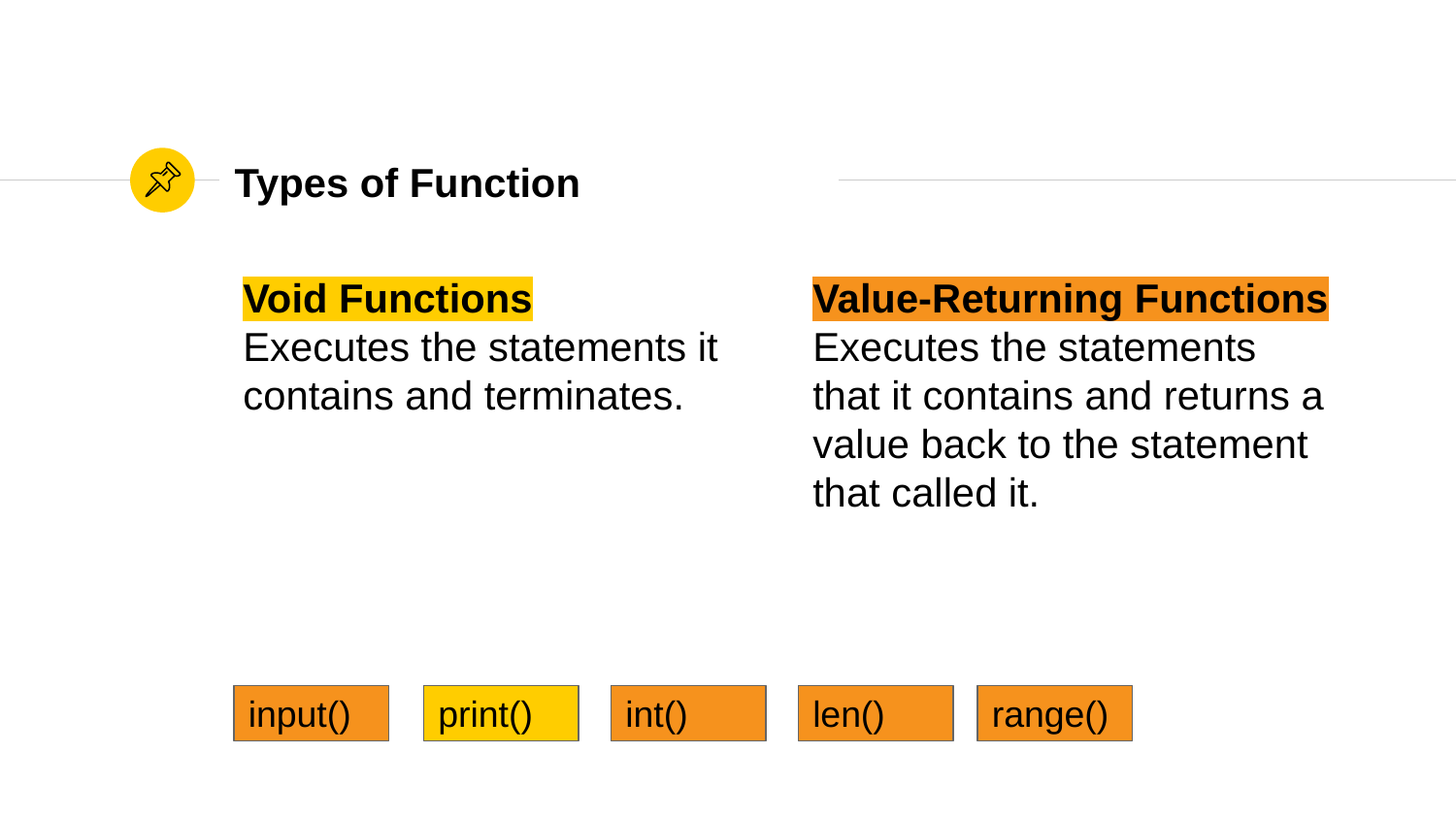

# Types of Function

Void Functions
Executes the statements it contains and terminates.
Value-Returning Functions
Executes the statements that it contains and returns a value back to the statement that called it.
input()
print()
int()
len()
range()